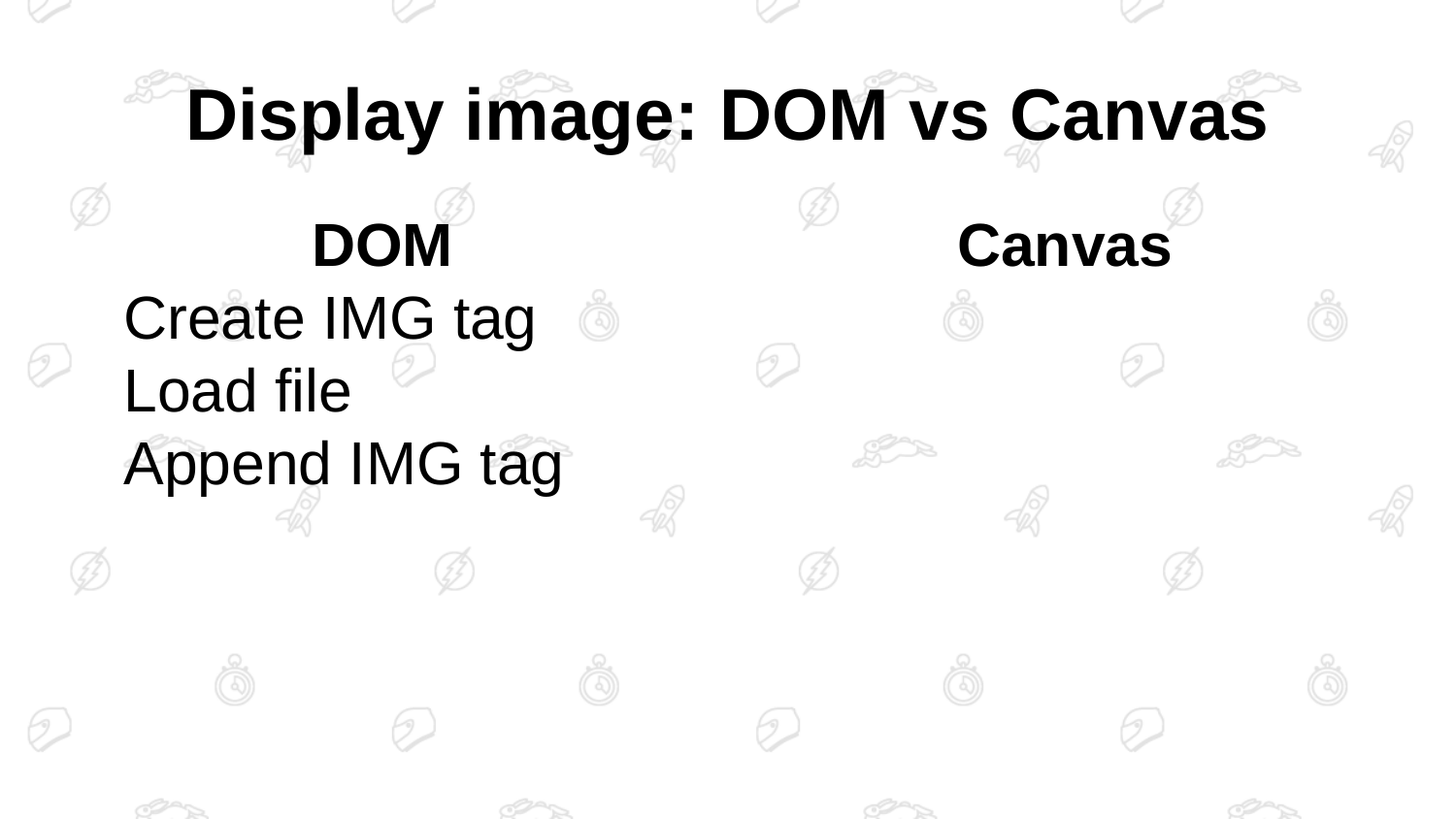

# Display image: DOM vs Canvas
DOM
Create IMG tag
Load file
Append IMG tag
Canvas